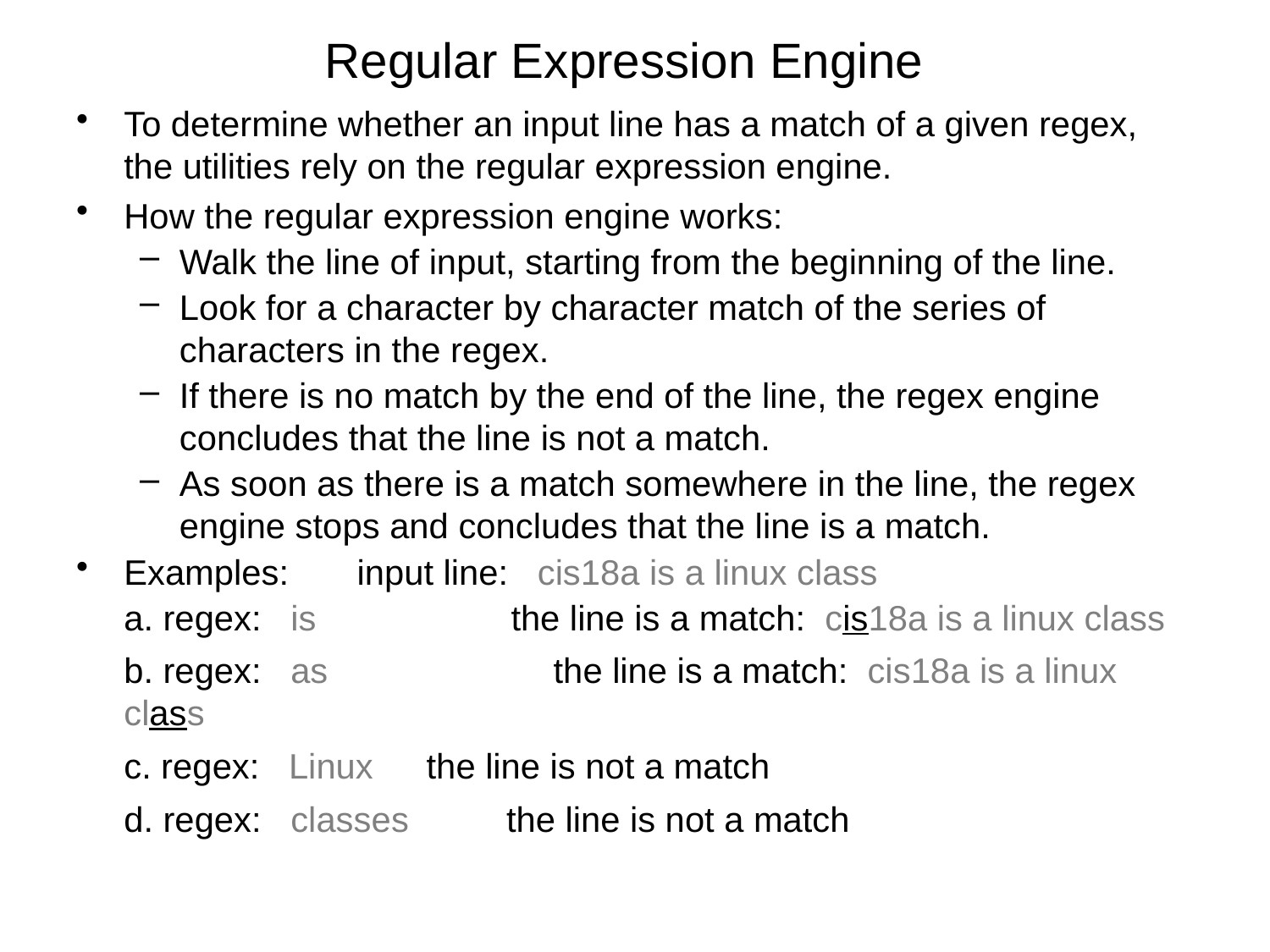

# Regular Expression Engine
To determine whether an input line has a match of a given regex, the utilities rely on the regular expression engine.
How the regular expression engine works:
Walk the line of input, starting from the beginning of the line.
Look for a character by character match of the series of characters in the regex.
If there is no match by the end of the line, the regex engine concludes that the line is not a match.
As soon as there is a match somewhere in the line, the regex engine stops and concludes that the line is a match.
Examples:       input line:   cis18a is a linux class
	a. regex:   is                    the line is a match:  cis18a is a linux class
	b. regex:   as		     the line is a match:  cis18a is a linux class
	c. regex:   Linux	     the line is not a match
	d. regex:   classes          the line is not a match